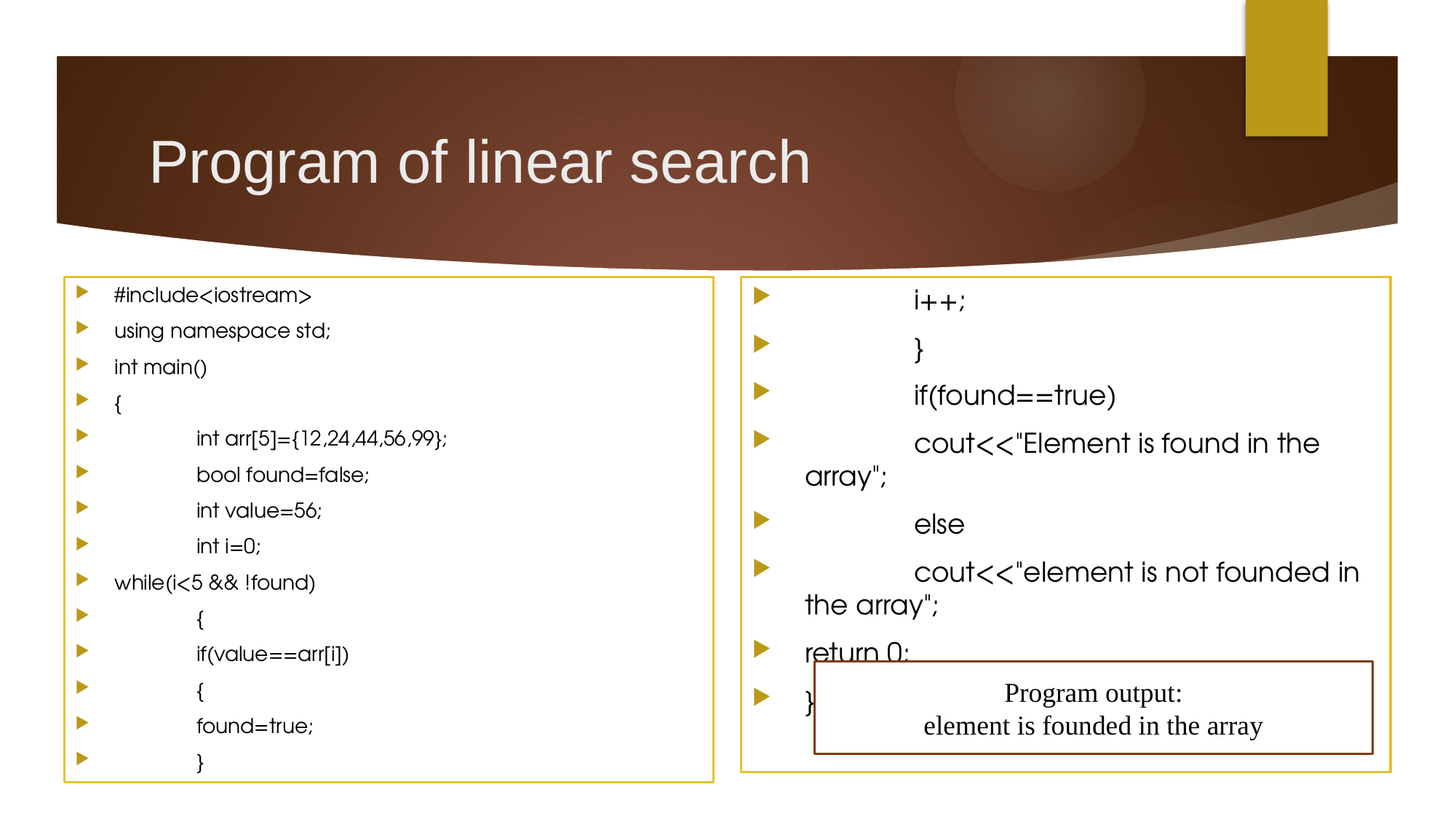

# Program of linear search
#include<iostream>
using namespace std;
int main()
{
	int arr[5]={12,24,44,56,99};
	bool found=false;
	int value=56;
	int i=0;
while(i<5 && !found)
	{
	if(value==arr[i])
	{
		found=true;
	}
	i++;
	}
	if(found==true)
	cout<<"Element is found in the array";
	else
	cout<<"element is not founded in the array";
return 0;
}
Program output:
element is founded in the array